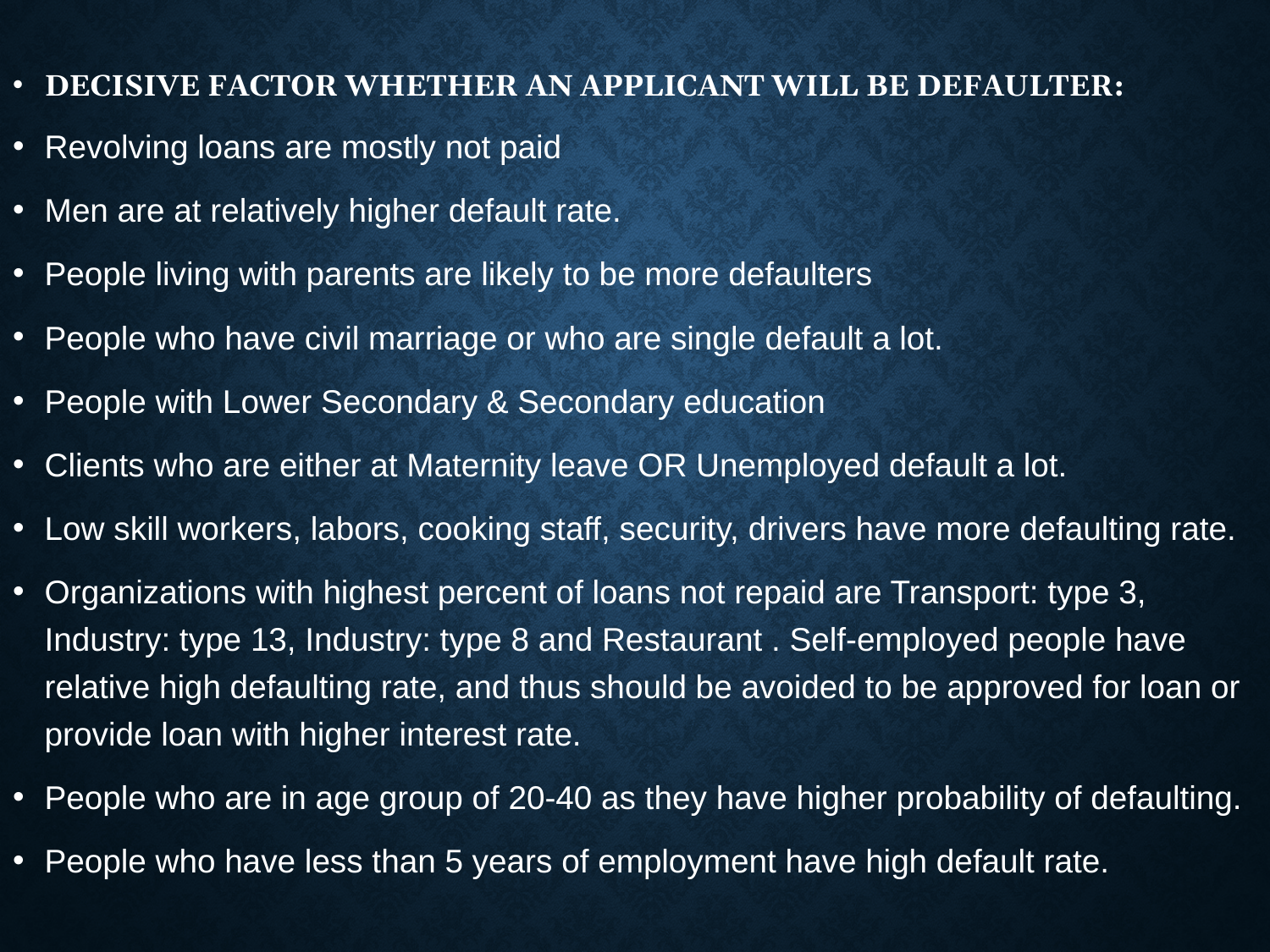

DECISIVE FACTOR WHETHER AN APPLICANT WILL BE DEFAULTER:
Revolving loans are mostly not paid
Men are at relatively higher default rate.
People living with parents are likely to be more defaulters
People who have civil marriage or who are single default a lot.
People with Lower Secondary & Secondary education
Clients who are either at Maternity leave OR Unemployed default a lot.
Low skill workers, labors, cooking staff, security, drivers have more defaulting rate.
Organizations with highest percent of loans not repaid are Transport: type 3, Industry: type 13, Industry: type 8 and Restaurant . Self-employed people have relative high defaulting rate, and thus should be avoided to be approved for loan or provide loan with higher interest rate.
People who are in age group of 20-40 as they have higher probability of defaulting.
People who have less than 5 years of employment have high default rate.